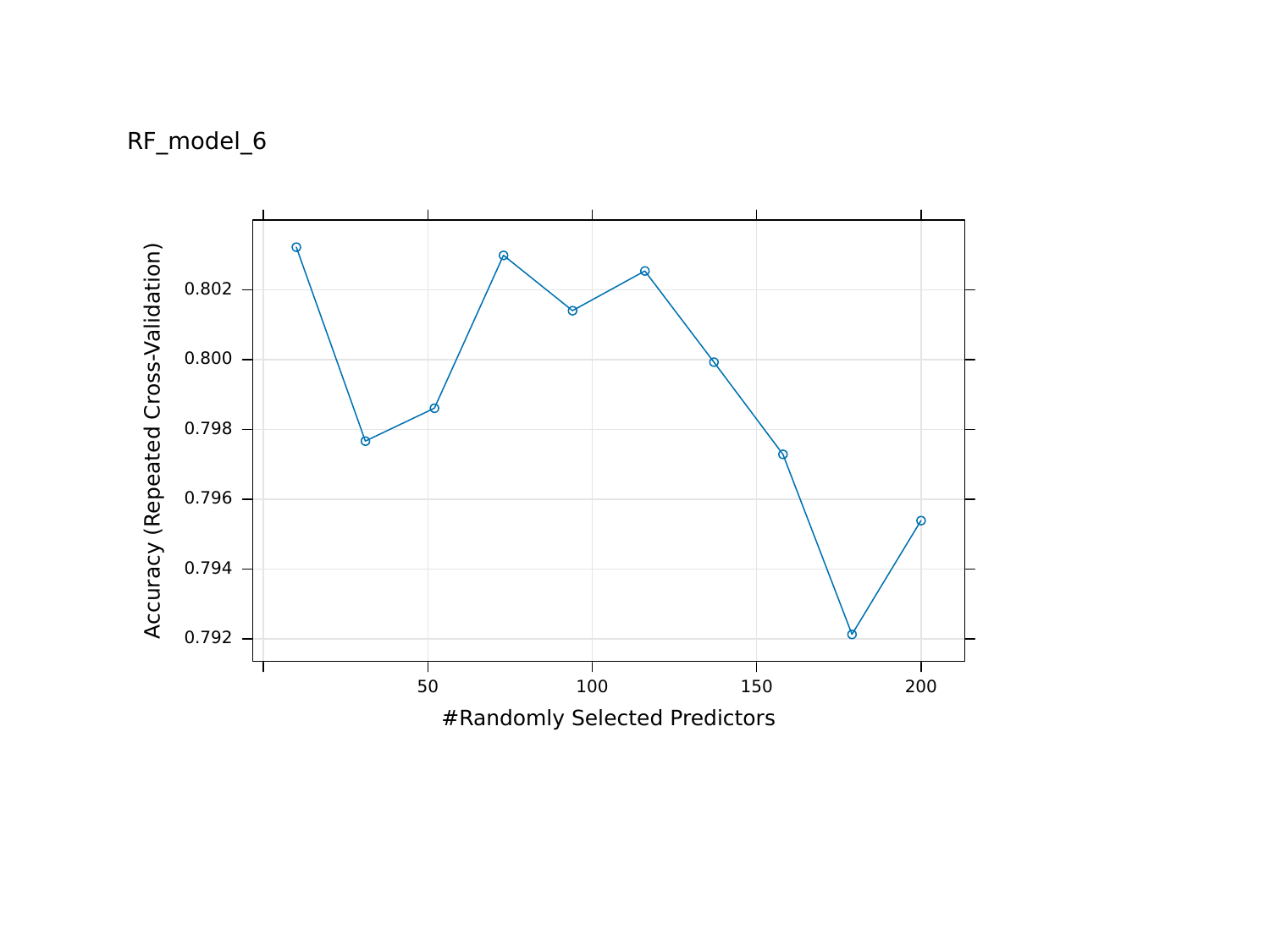

RF_model_6

0.802

0.800

0.798

Accuracy (Repeated Cross-Validation)

0.796

0.794

0.792

50
100
150
200
#Randomly Selected Predictors